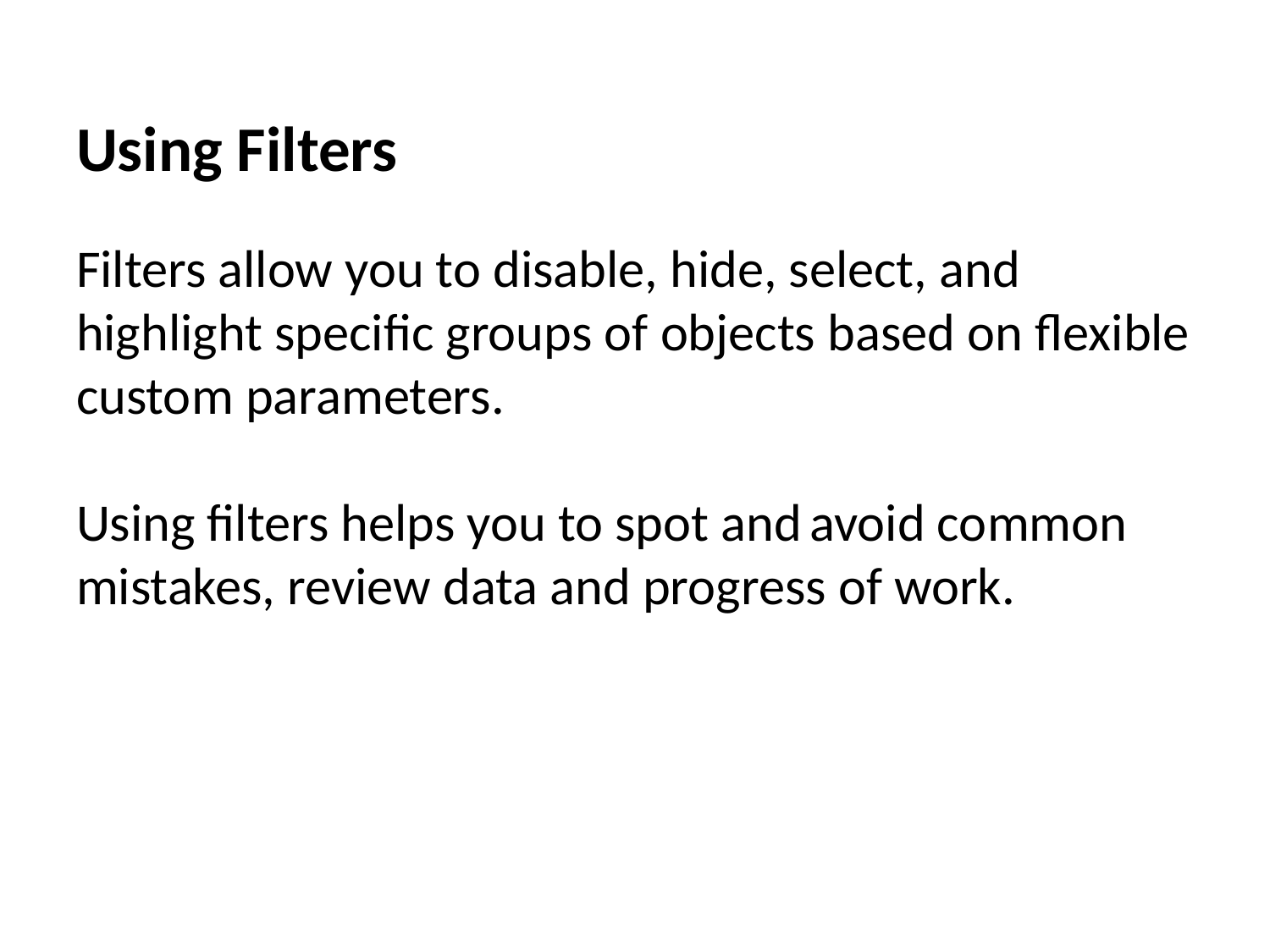

# Using Filters
Filters allow you to disable, hide, select, and highlight specific groups of objects based on flexible custom parameters.

Using filters helps you to spot and avoid common mistakes, review data and progress of work.